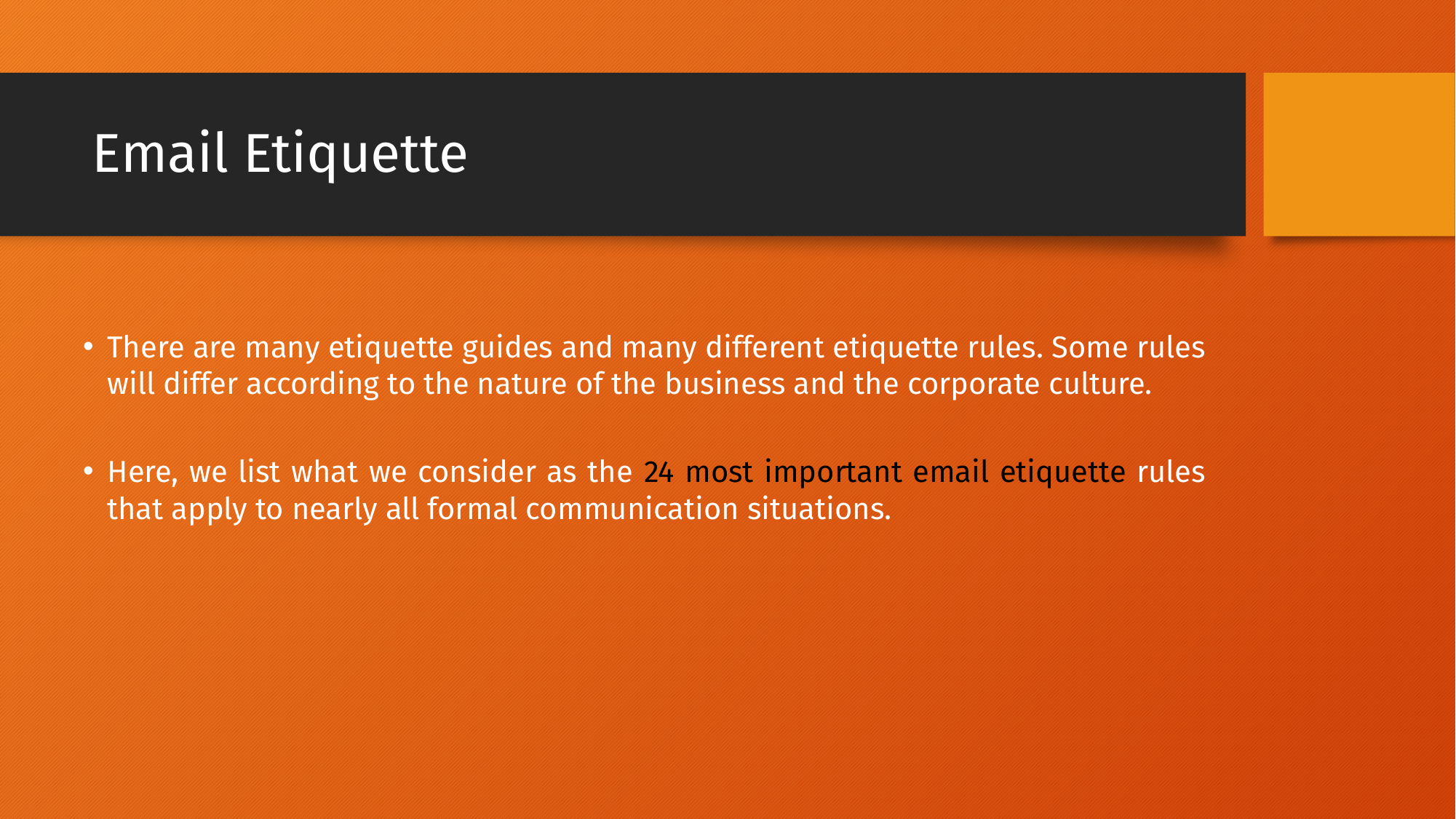

# Email Etiquette
There are many etiquette guides and many different etiquette rules. Some rules will differ according to the nature of the business and the corporate culture.

Here, we list what we consider as the 24 most important email etiquette rules that apply to nearly all formal communication situations.